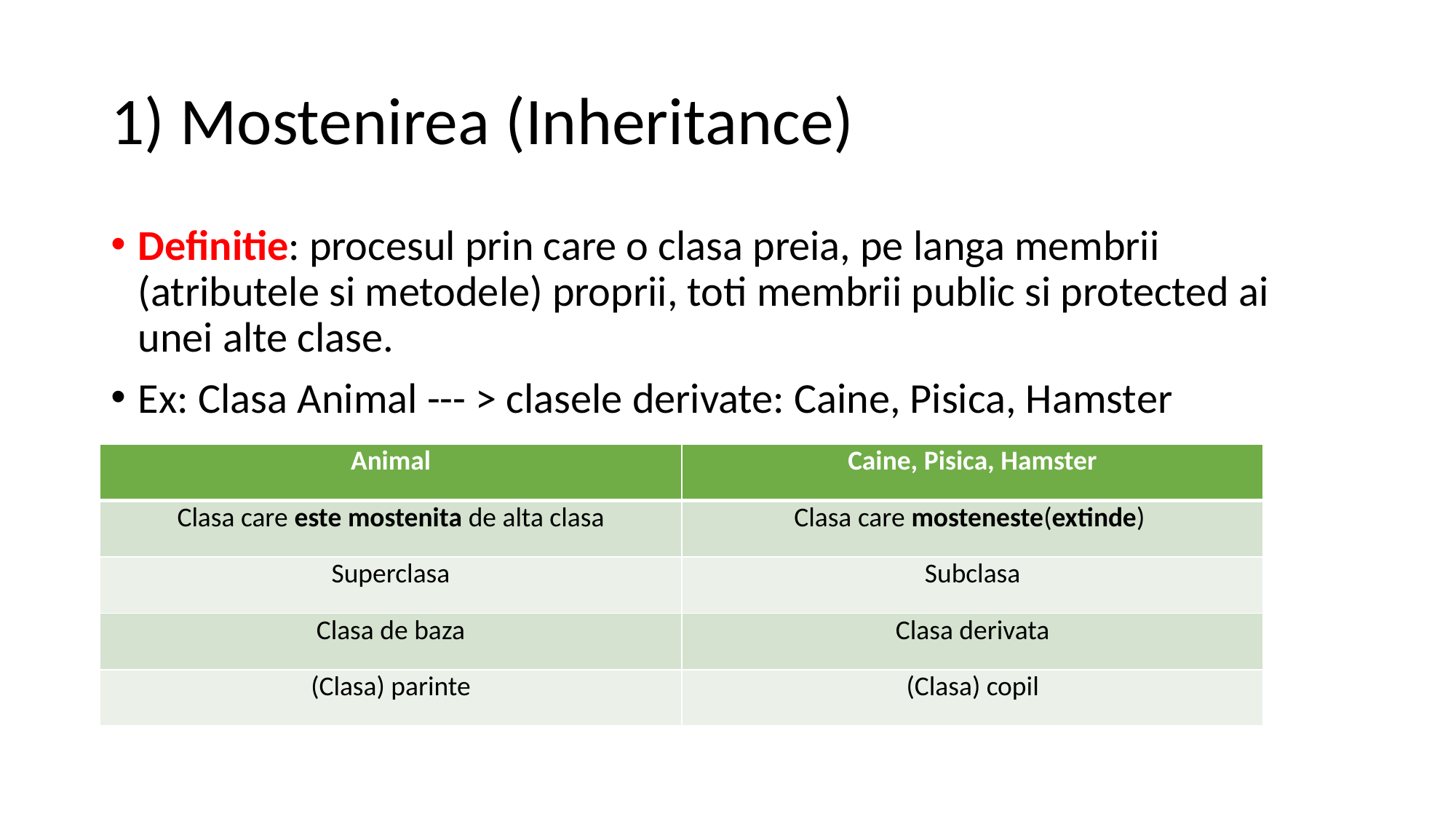

# 1) Mostenirea (Inheritance)
Definitie: procesul prin care o clasa preia, pe langa membrii (atributele si metodele) proprii, toti membrii public si protected ai unei alte clase.
Ex: Clasa Animal --- > clasele derivate: Caine, Pisica, Hamster

| Animal | Caine, Pisica, Hamster |
| --- | --- |
| Clasa care este mostenita de alta clasa | Clasa care mosteneste(extinde) |
| Superclasa | Subclasa |
| Clasa de baza | Clasa derivata |
| (Clasa) parinte | (Clasa) copil |